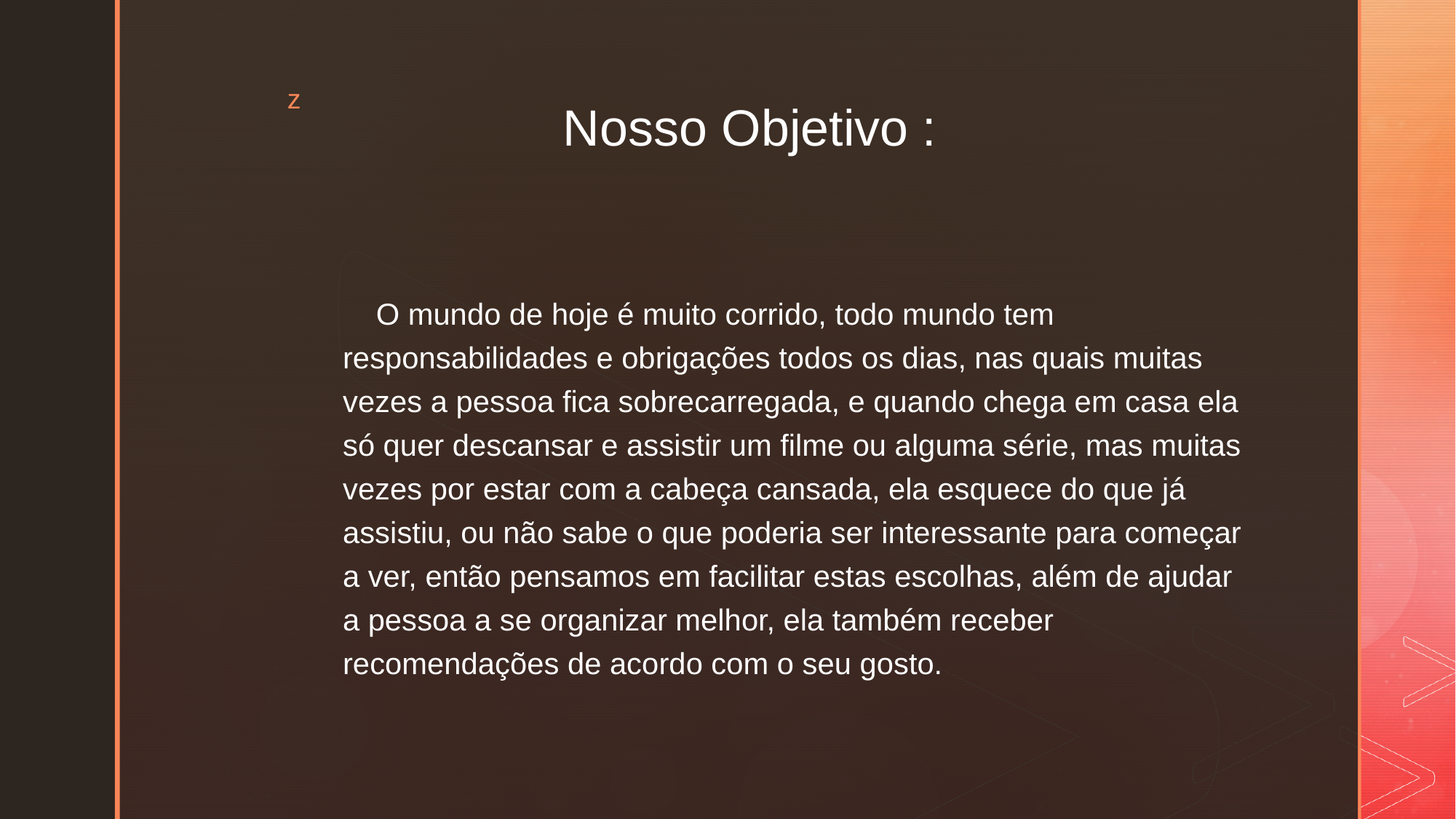

# Nosso Objetivo :
    O mundo de hoje é muito corrido, todo mundo tem responsabilidades e obrigações todos os dias, nas quais muitas vezes a pessoa fica sobrecarregada, e quando chega em casa ela só quer descansar e assistir um filme ou alguma série, mas muitas vezes por estar com a cabeça cansada, ela esquece do que já assistiu, ou não sabe o que poderia ser interessante para começar a ver, então pensamos em facilitar estas escolhas, além de ajudar a pessoa a se organizar melhor, ela também receber recomendações de acordo com o seu gosto.